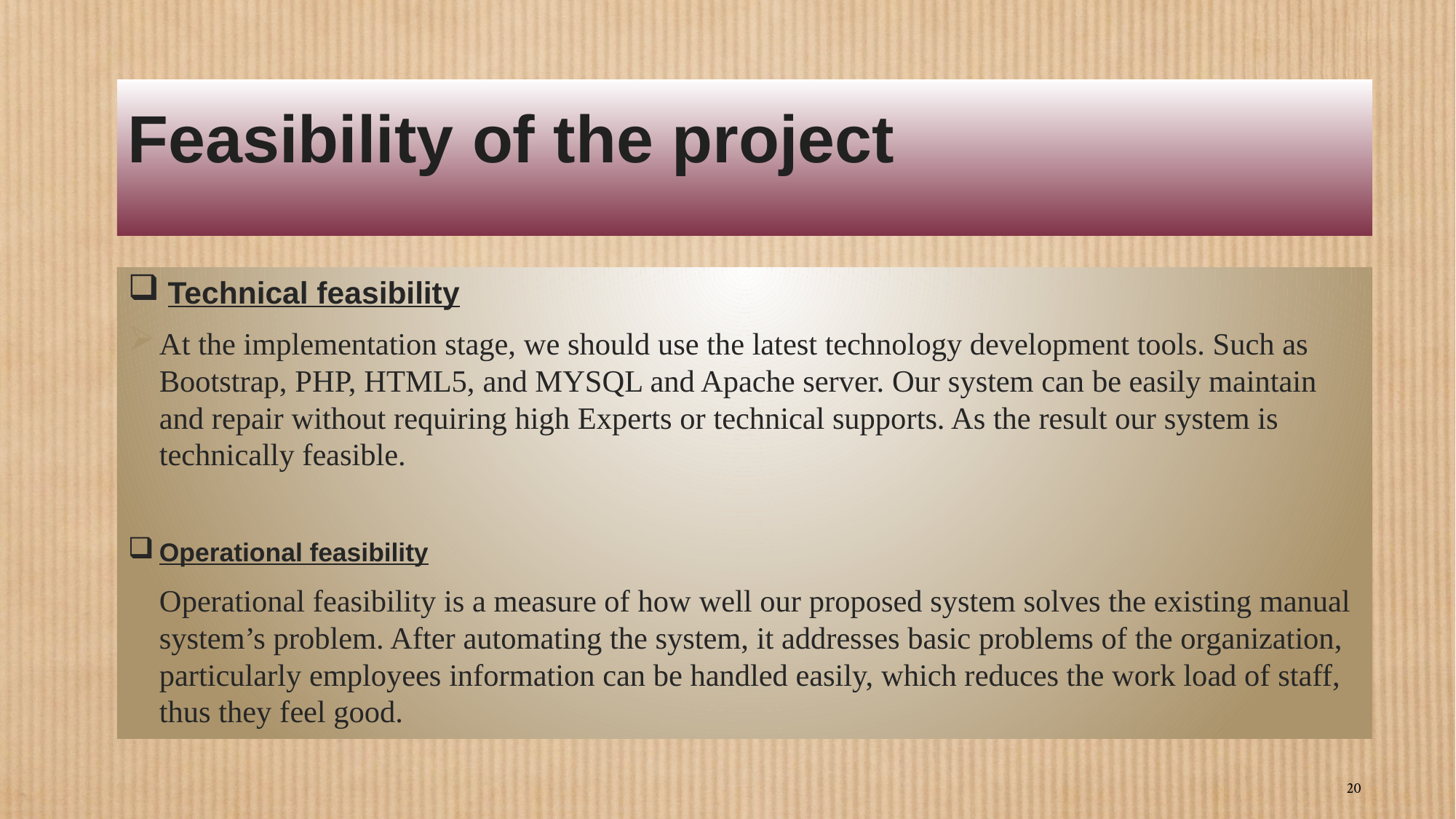

# Feasibility of the project
 Technical feasibility
At the implementation stage, we should use the latest technology development tools. Such as Bootstrap, PHP, HTML5, and MYSQL and Apache server. Our system can be easily maintain and repair without requiring high Experts or technical supports. As the result our system is technically feasible.

Operational feasibility
Operational feasibility is a measure of how well our proposed system solves the existing manual system’s problem. After automating the system, it addresses basic problems of the organization, particularly employees information can be handled easily, which reduces the work load of staff, thus they feel good.

20